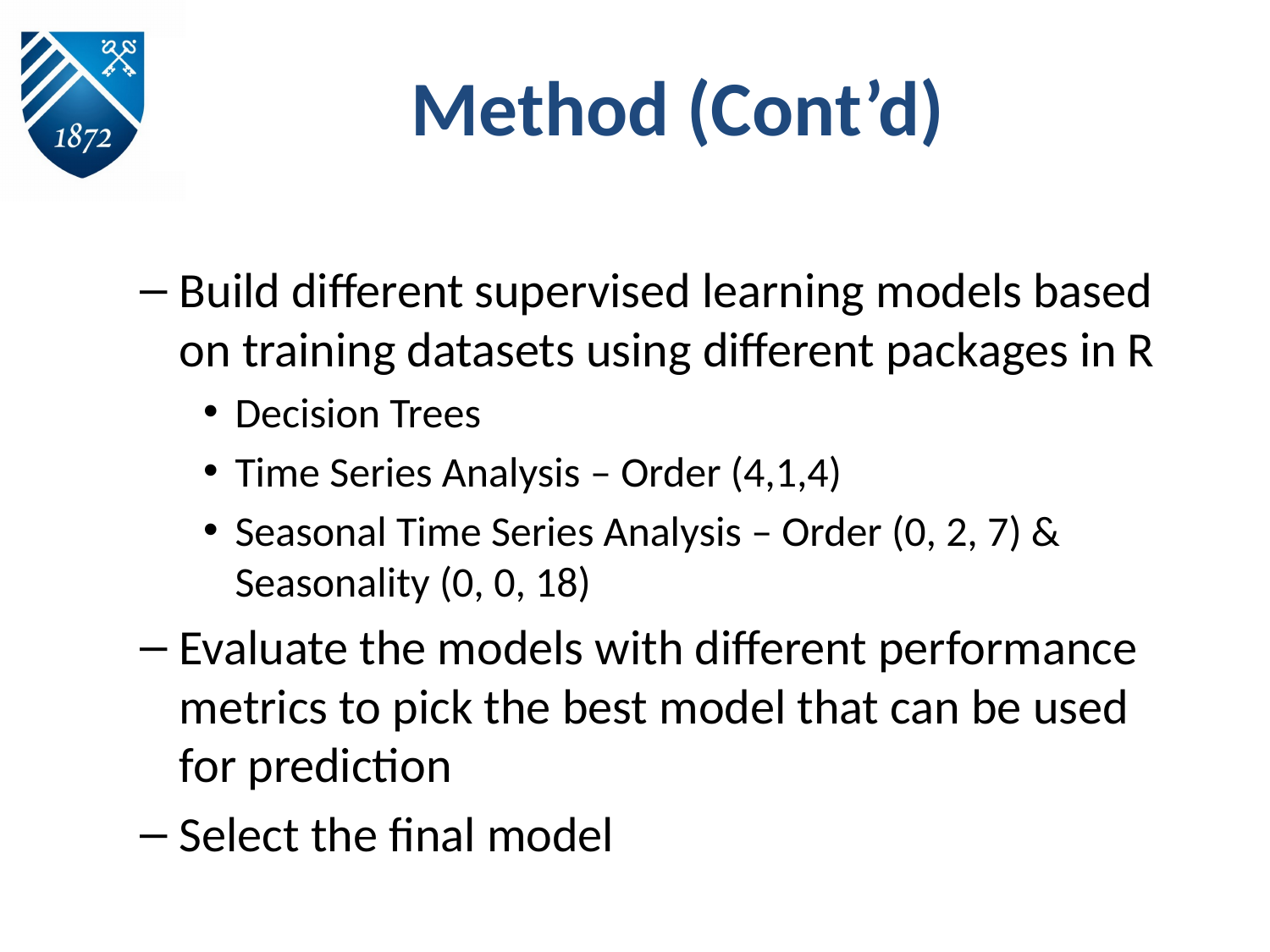

# Method (Cont’d)
Build different supervised learning models based on training datasets using different packages in R
Decision Trees
Time Series Analysis – Order (4,1,4)
Seasonal Time Series Analysis – Order (0, 2, 7) & Seasonality (0, 0, 18)
Evaluate the models with different performance metrics to pick the best model that can be used for prediction
Select the final model